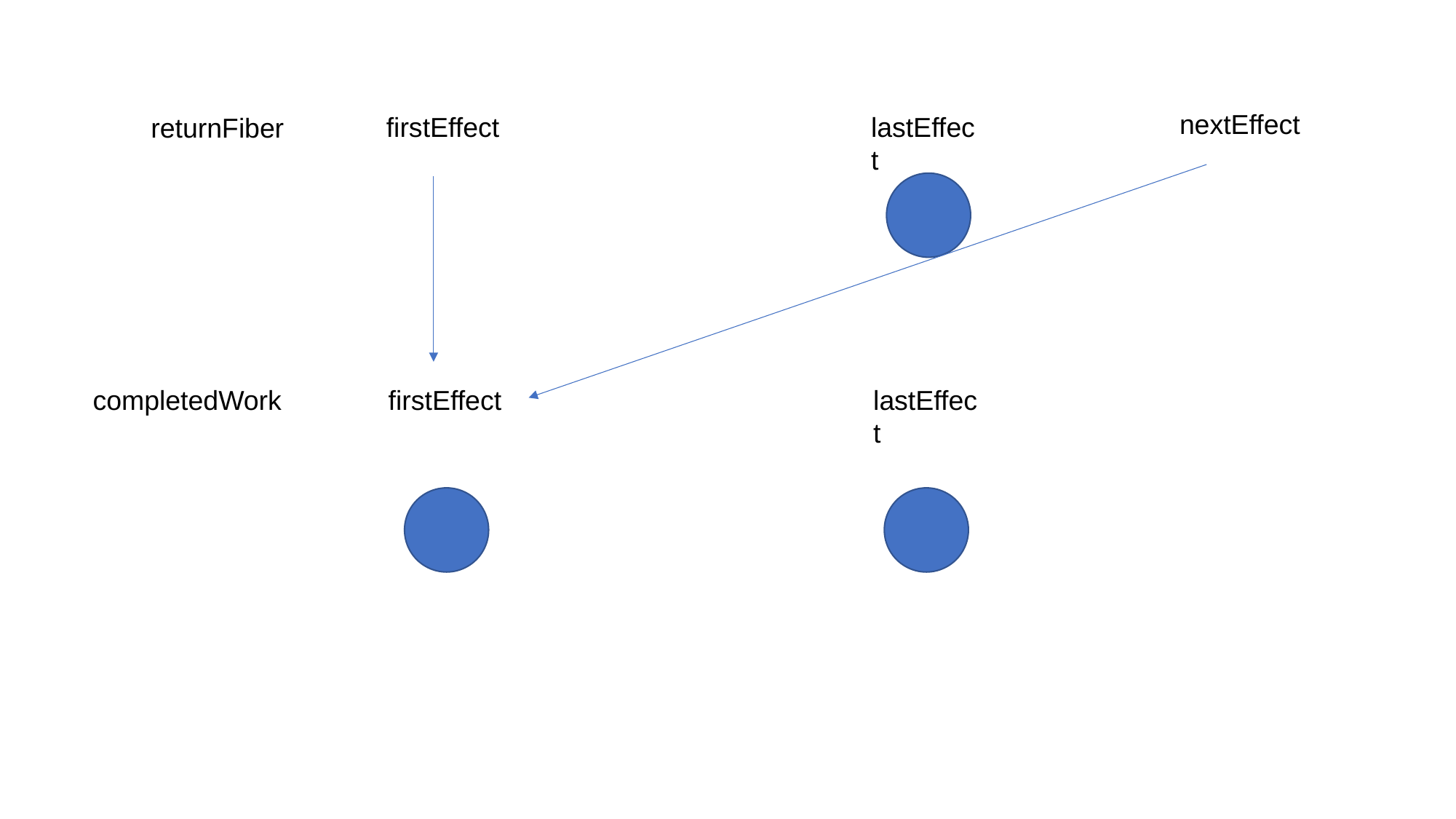

nextEffect
firstEffect
lastEffect
returnFiber

completedWork
firstEffect
lastEffect